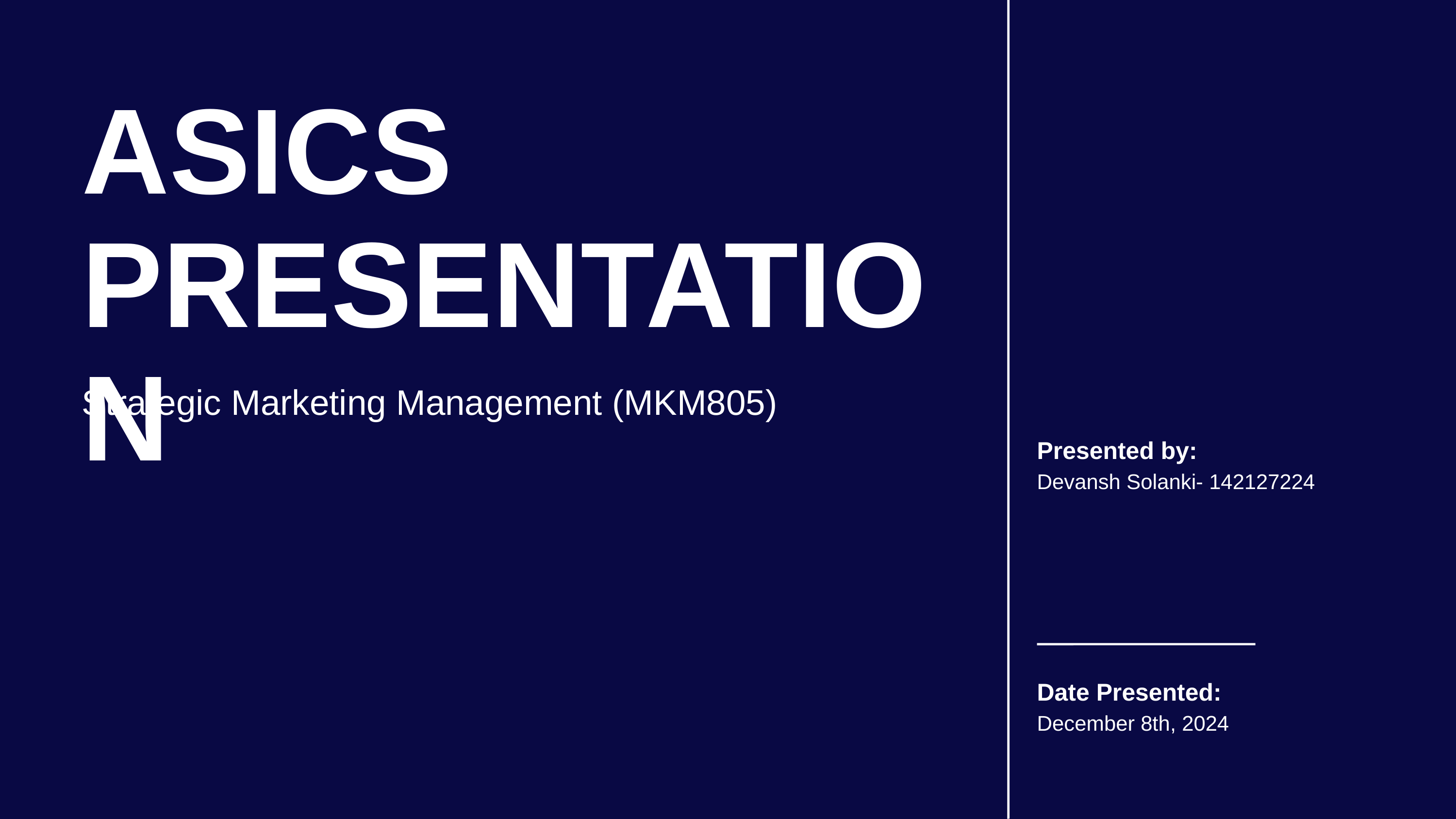

ASICS
PRESENTATION
Strategic Marketing Management (MKM805)
Presented by:
Devansh Solanki- 142127224

Date Presented:
December 8th, 2024